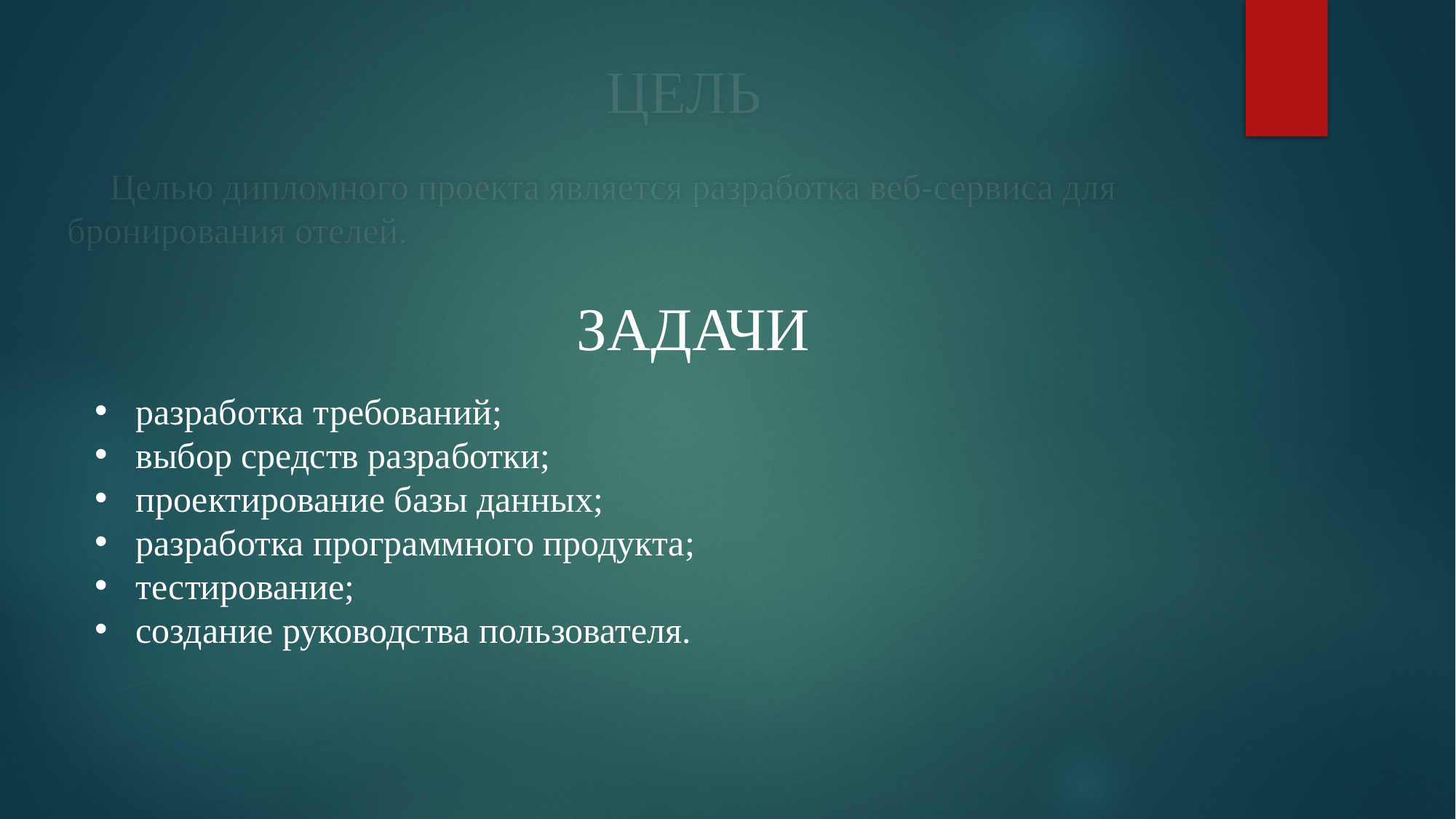

ЦЕЛЬ
Целью дипломного проекта является разработка веб-сервиса для бронирования отелей.
ЗАДАЧИ
разработка требований;
выбор средств разработки;
проектирование базы данных;
разработка программного продукта;
тестирование;
создание руководства пользователя.